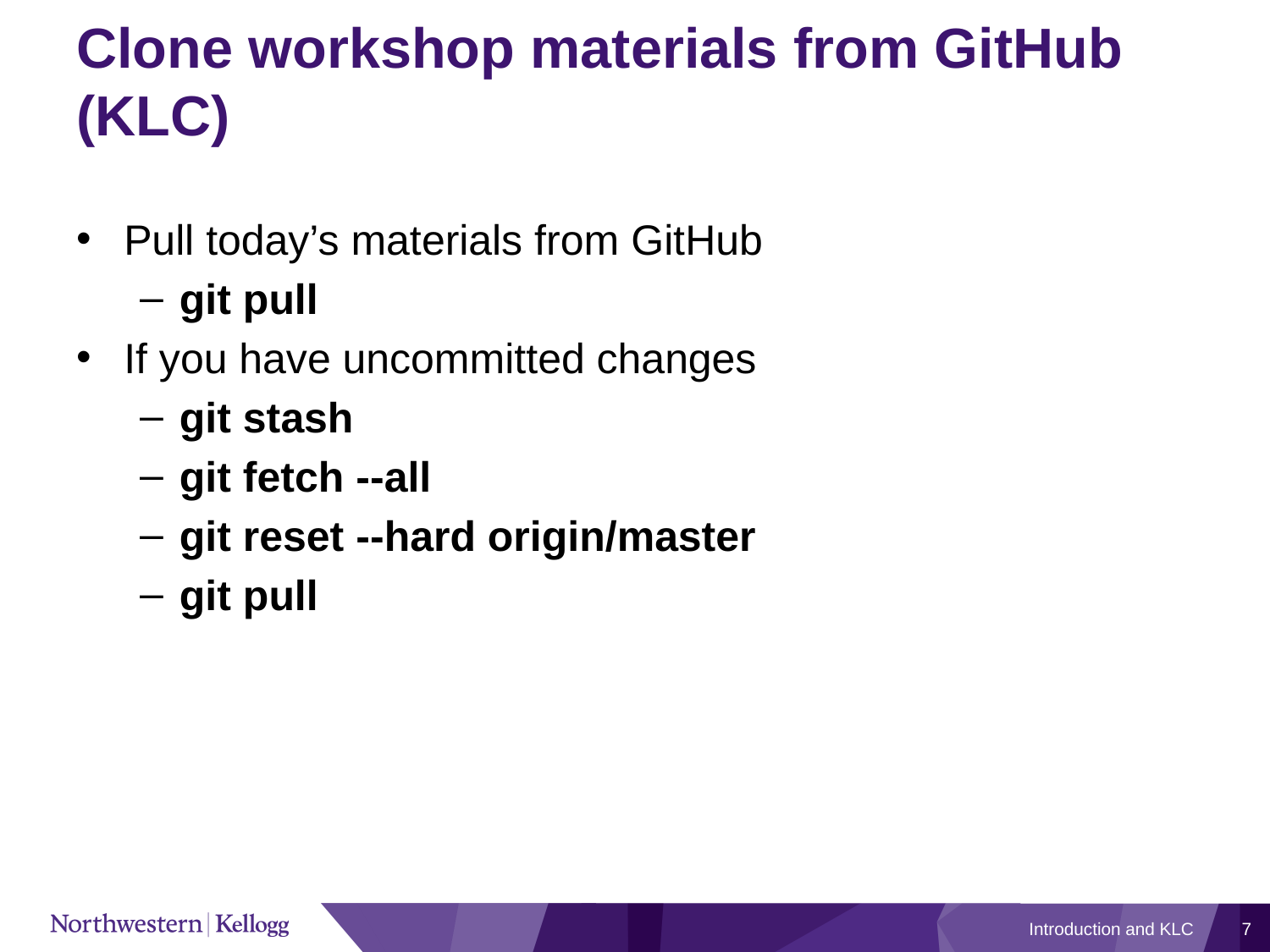

# Clone workshop materials from GitHub (KLC)
Pull today’s materials from GitHub
git pull
If you have uncommitted changes
git stash
git fetch --all
git reset --hard origin/master
git pull

Introduction and KLC
7